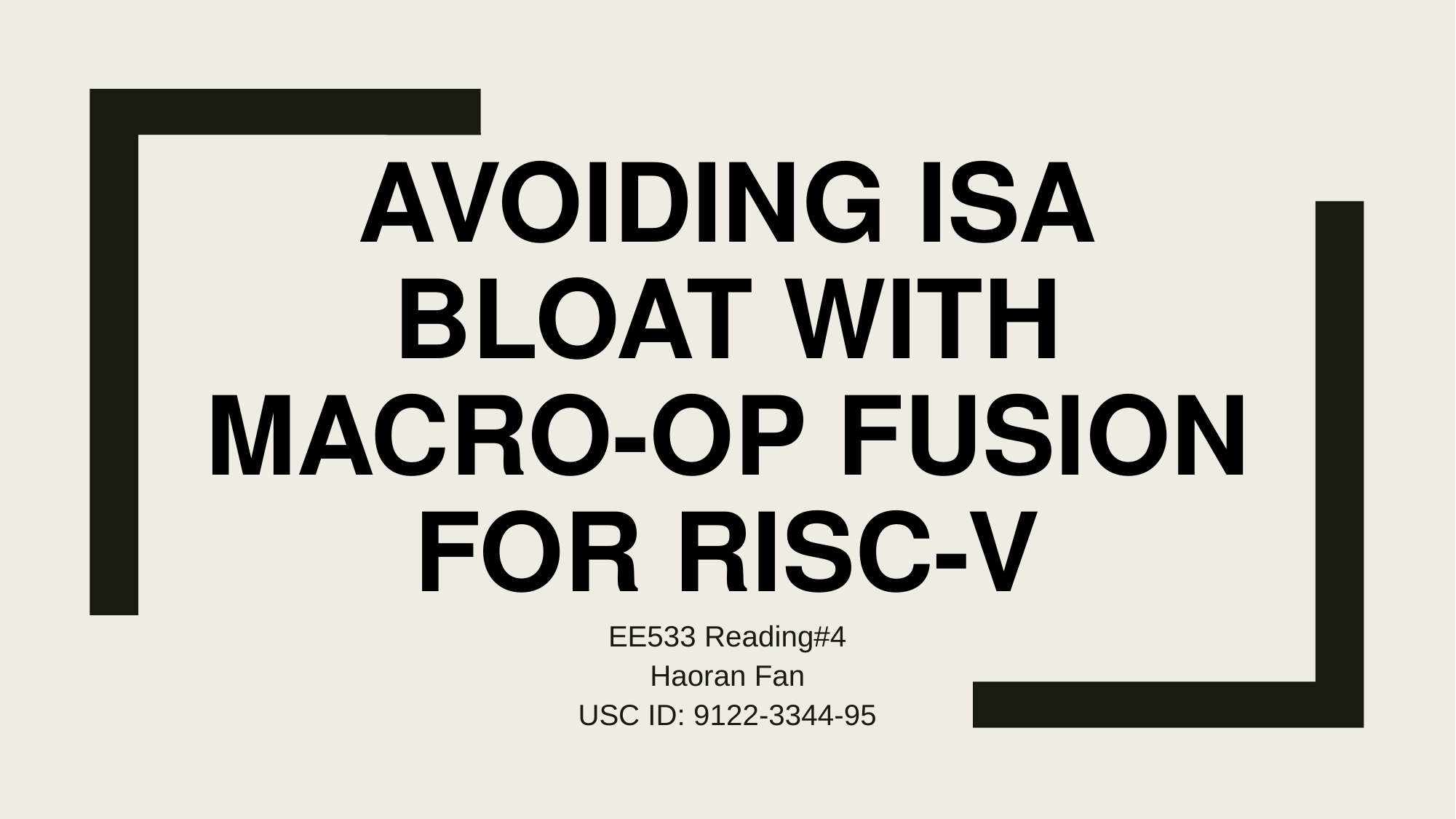

# Avoiding ISA Bloat with Macro-Op Fusion for RISC-V
EE533 Reading#4
Haoran Fan
USC ID: 9122-3344-95